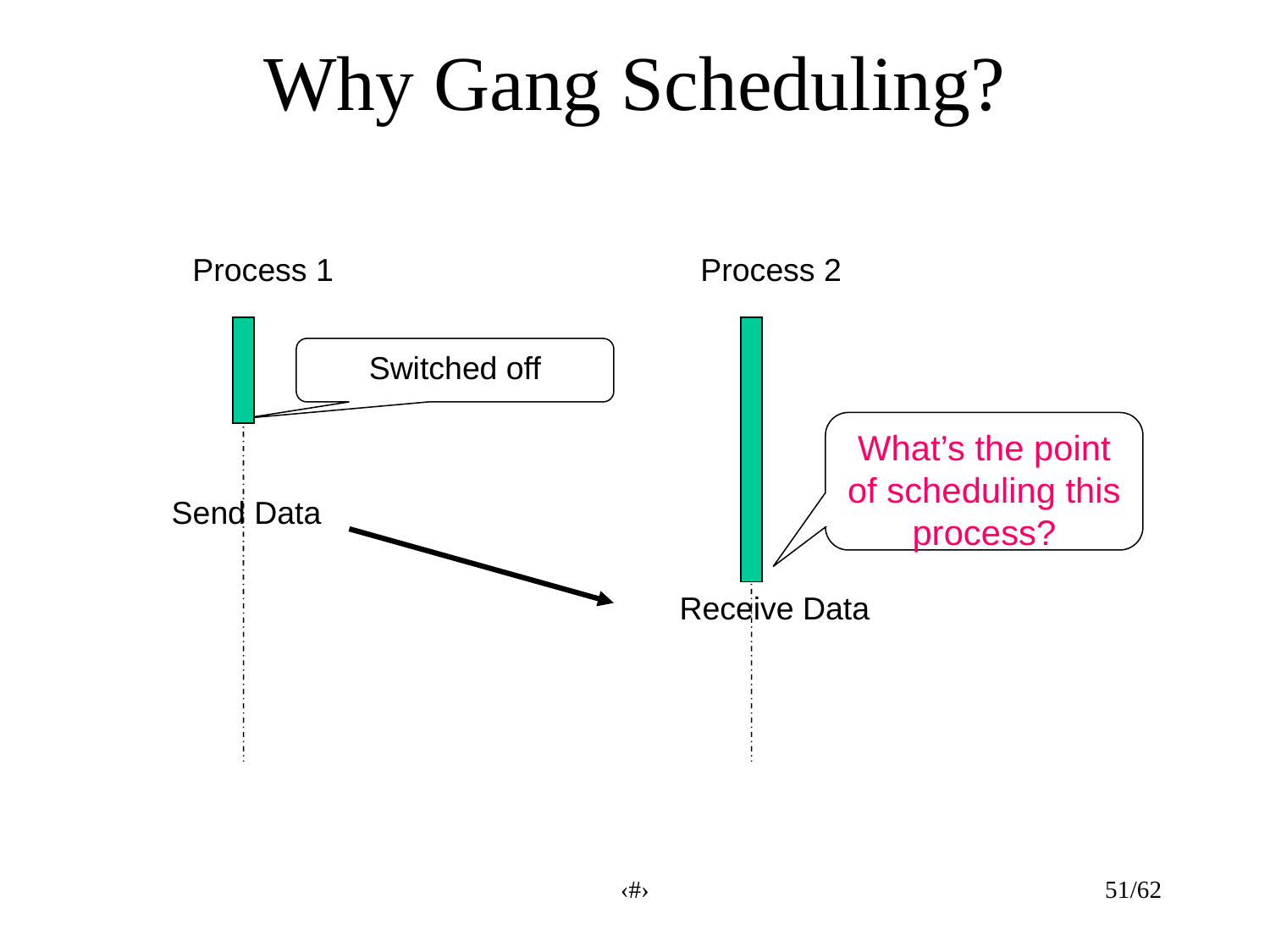

# Why Gang Scheduling?
Process 1
Process 2

Switched off
What’s the point of scheduling this process?
Send Data

Receive Data
‹#›
51/62